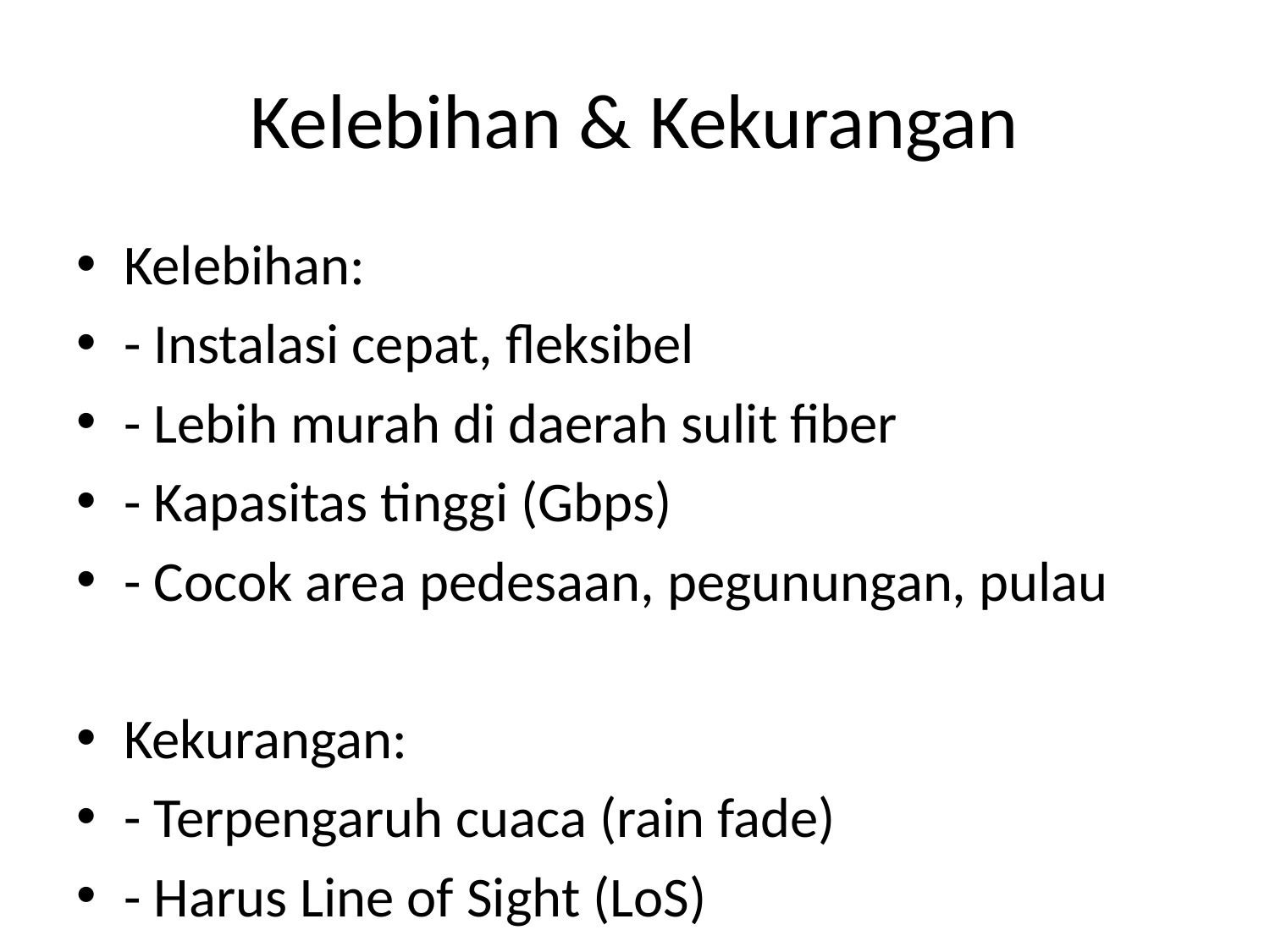

# Kelebihan & Kekurangan
Kelebihan:
- Instalasi cepat, fleksibel
- Lebih murah di daerah sulit fiber
- Kapasitas tinggi (Gbps)
- Cocok area pedesaan, pegunungan, pulau

Kekurangan:
- Terpengaruh cuaca (rain fade)
- Harus Line of Sight (LoS)
- Jangkauan terbatas per hop
- Spektrum terbatas & butuh izin
- Potensi interferensi